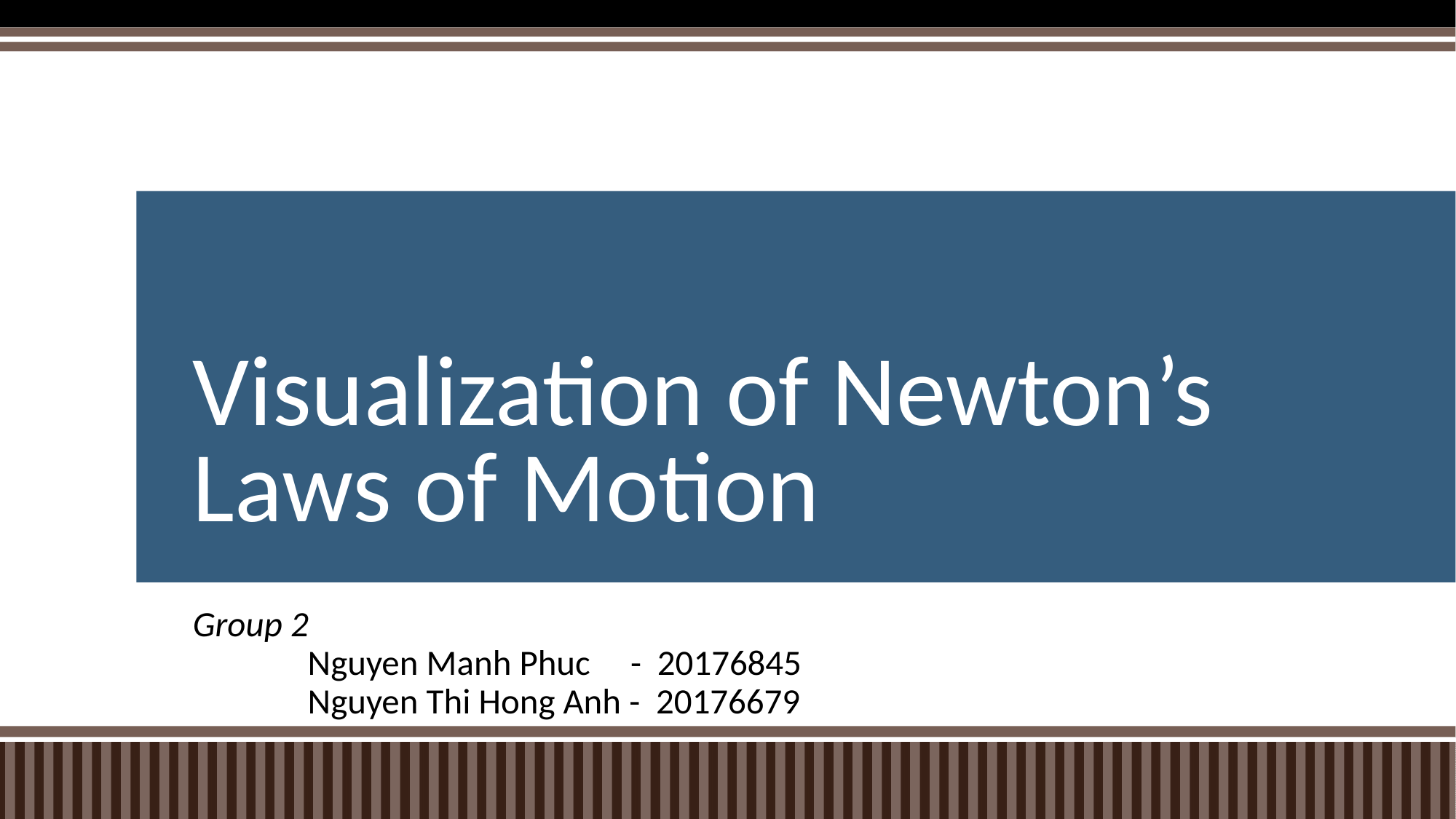

# Visualization of Newton’s Laws of Motion
Group 2
	 Nguyen Manh Phuc     -  20176845
	 Nguyen Thi Hong Anh -  20176679